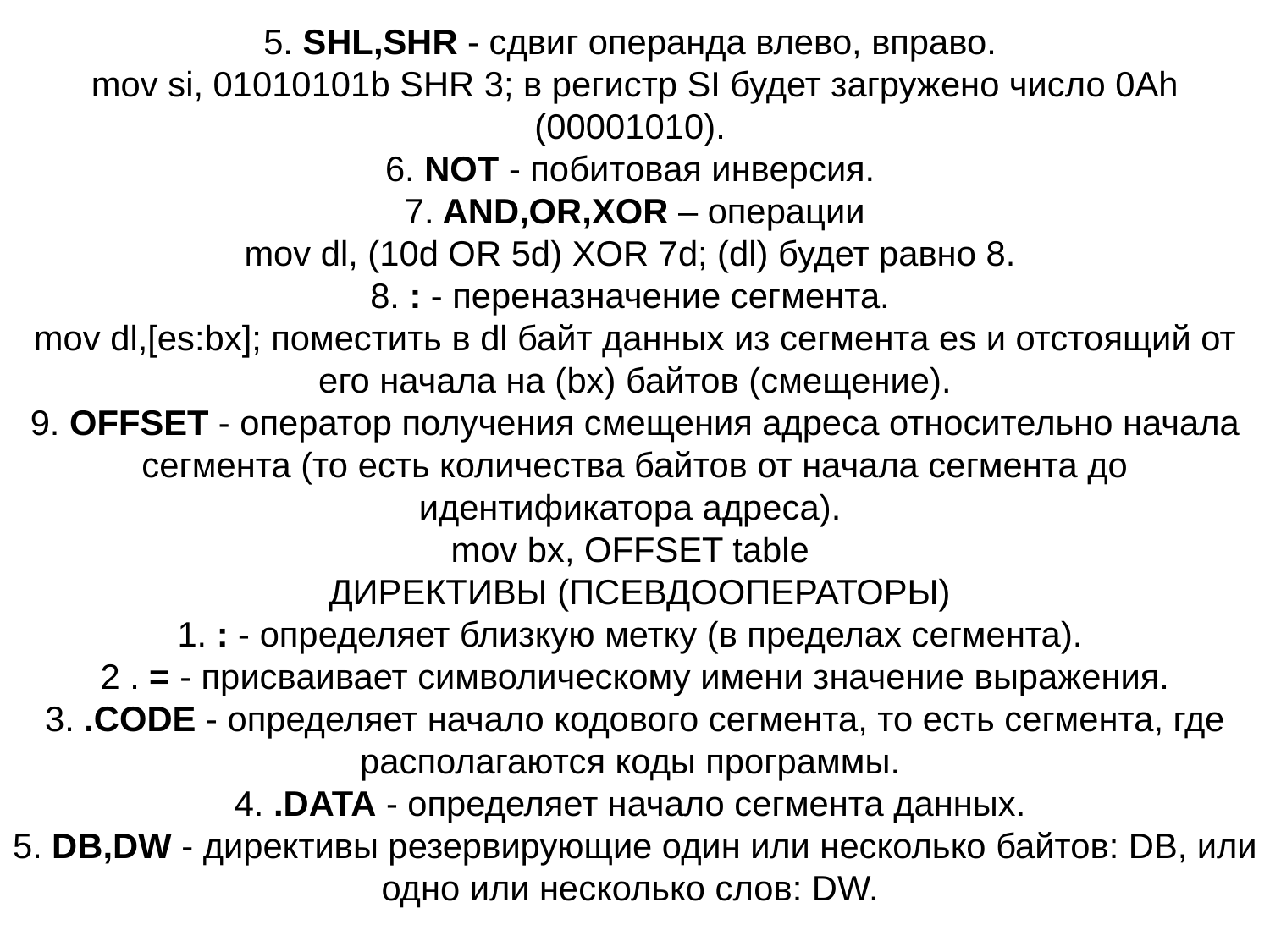

5. SHL,SHR - сдвиг операнда влево, вправо.
mov si, 01010101b SHR 3; в регистр SI будет загружено число 0Ah (00001010).
6. NOT - побитовая инверсия.
7. AND,OR,XOR – операции
mov dl, (10d OR 5d) XOR 7d; (dl) будет равно 8.
8. : - переназначение сегмента.
mov dl,[es:bx]; поместить в dl байт данных из сегмента es и отстоящий от его начала на (bx) байтов (смещение).
9. OFFSET - оператор получения смещения адреса относительно начала сегмента (то есть количества байтов от начала сегмента до идентификатора адреса).
mov bx, OFFSET table
 ДИРЕКТИВЫ (ПСЕВДООПЕРАТОРЫ)
1. : - определяет близкую метку (в пределах сегмента).
2 . = - присваивает символическому имени значение выражения.
3. .CODE - определяет начало кодового сегмента, то есть сегмента, где располагаются коды программы.
4. .DATA - определяет начало сегмента данных.
5. DB,DW - директивы резервирующие один или несколько байтов: DB, или одно или несколько слов: DW.